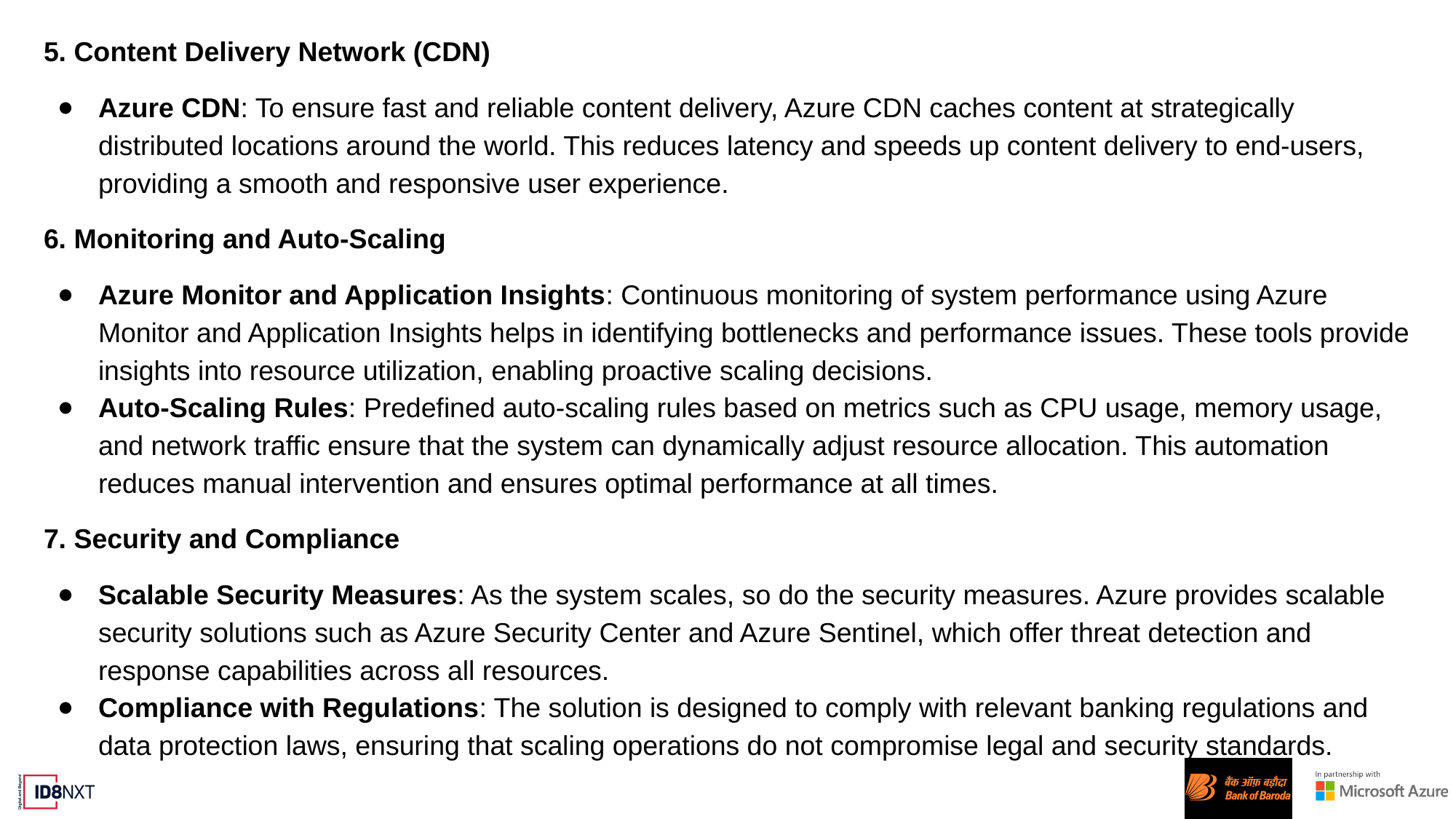

# 5. Content Delivery Network (CDN)
Azure CDN: To ensure fast and reliable content delivery, Azure CDN caches content at strategically distributed locations around the world. This reduces latency and speeds up content delivery to end-users, providing a smooth and responsive user experience.
6. Monitoring and Auto-Scaling
Azure Monitor and Application Insights: Continuous monitoring of system performance using Azure Monitor and Application Insights helps in identifying bottlenecks and performance issues. These tools provide insights into resource utilization, enabling proactive scaling decisions.
Auto-Scaling Rules: Predefined auto-scaling rules based on metrics such as CPU usage, memory usage, and network traffic ensure that the system can dynamically adjust resource allocation. This automation reduces manual intervention and ensures optimal performance at all times.
7. Security and Compliance
Scalable Security Measures: As the system scales, so do the security measures. Azure provides scalable security solutions such as Azure Security Center and Azure Sentinel, which offer threat detection and response capabilities across all resources.
Compliance with Regulations: The solution is designed to comply with relevant banking regulations and data protection laws, ensuring that scaling operations do not compromise legal and security standards.